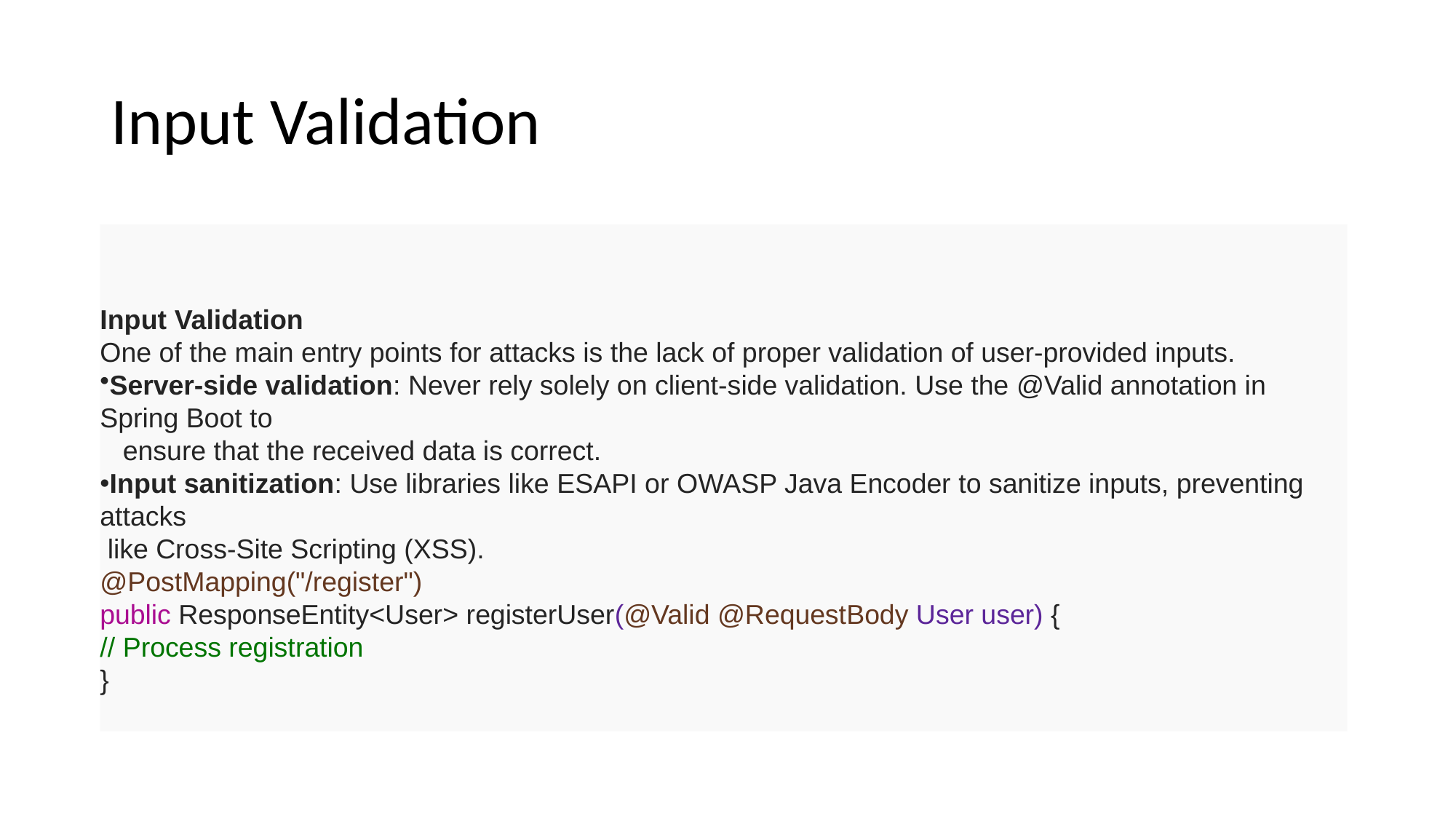

# Input Validation
Input Validation
One of the main entry points for attacks is the lack of proper validation of user-provided inputs.
Server-side validation: Never rely solely on client-side validation. Use the @Valid annotation in Spring Boot to
   ensure that the received data is correct.
Input sanitization: Use libraries like ESAPI or OWASP Java Encoder to sanitize inputs, preventing attacks
 like Cross-Site Scripting (XSS).
@PostMapping("/register")
public ResponseEntity<User> registerUser(@Valid @RequestBody User user) {
// Process registration
}